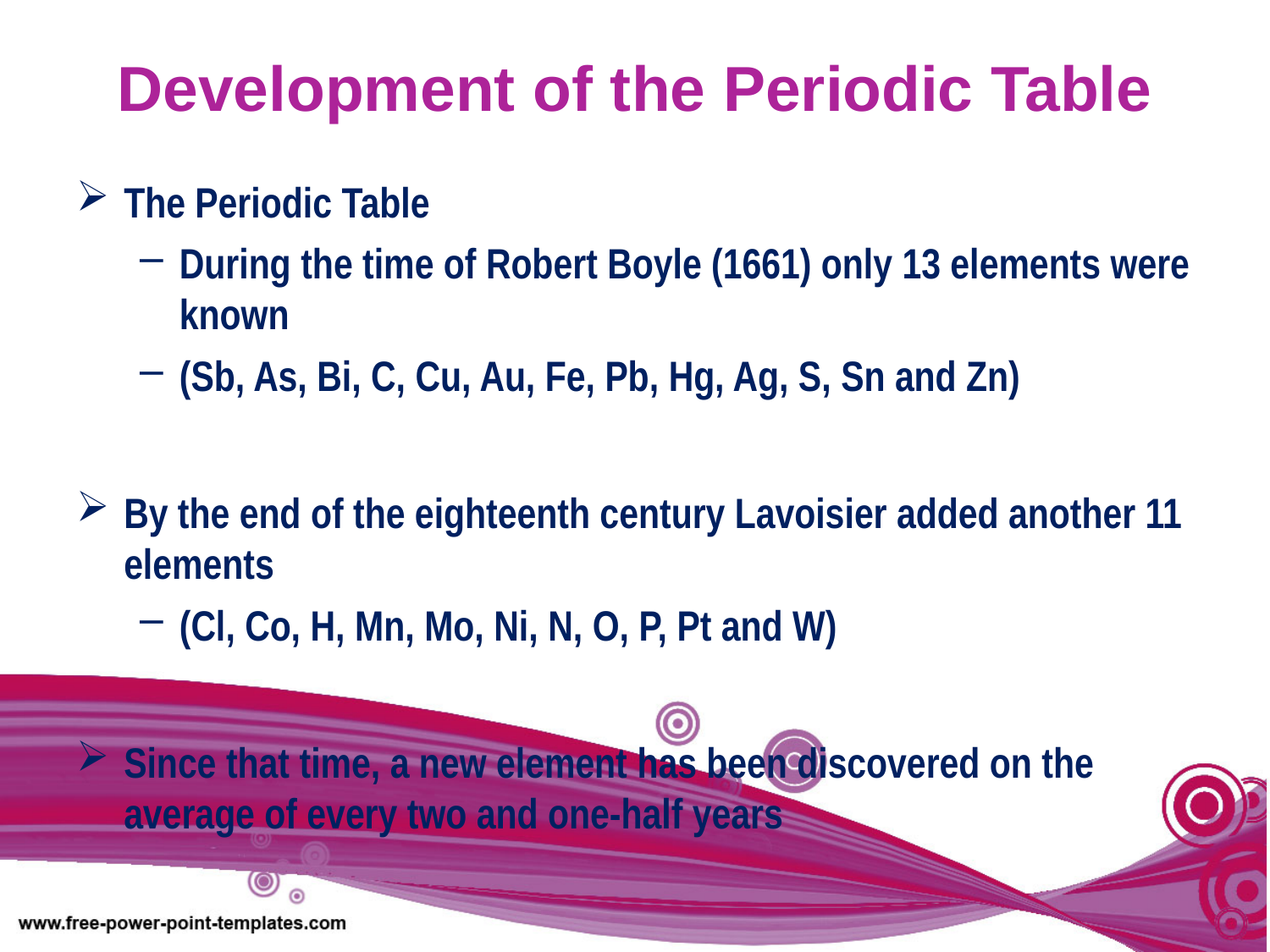

# Development of the Periodic Table
The Periodic Table
During the time of Robert Boyle (1661) only 13 elements were known
(Sb, As, Bi, C, Cu, Au, Fe, Pb, Hg, Ag, S, Sn and Zn)

By the end of the eighteenth century Lavoisier added another 11 elements
(Cl, Co, H, Mn, Mo, Ni, N, O, P, Pt and W)

Since that time, a new element has been discovered on the average of every two and one-half years